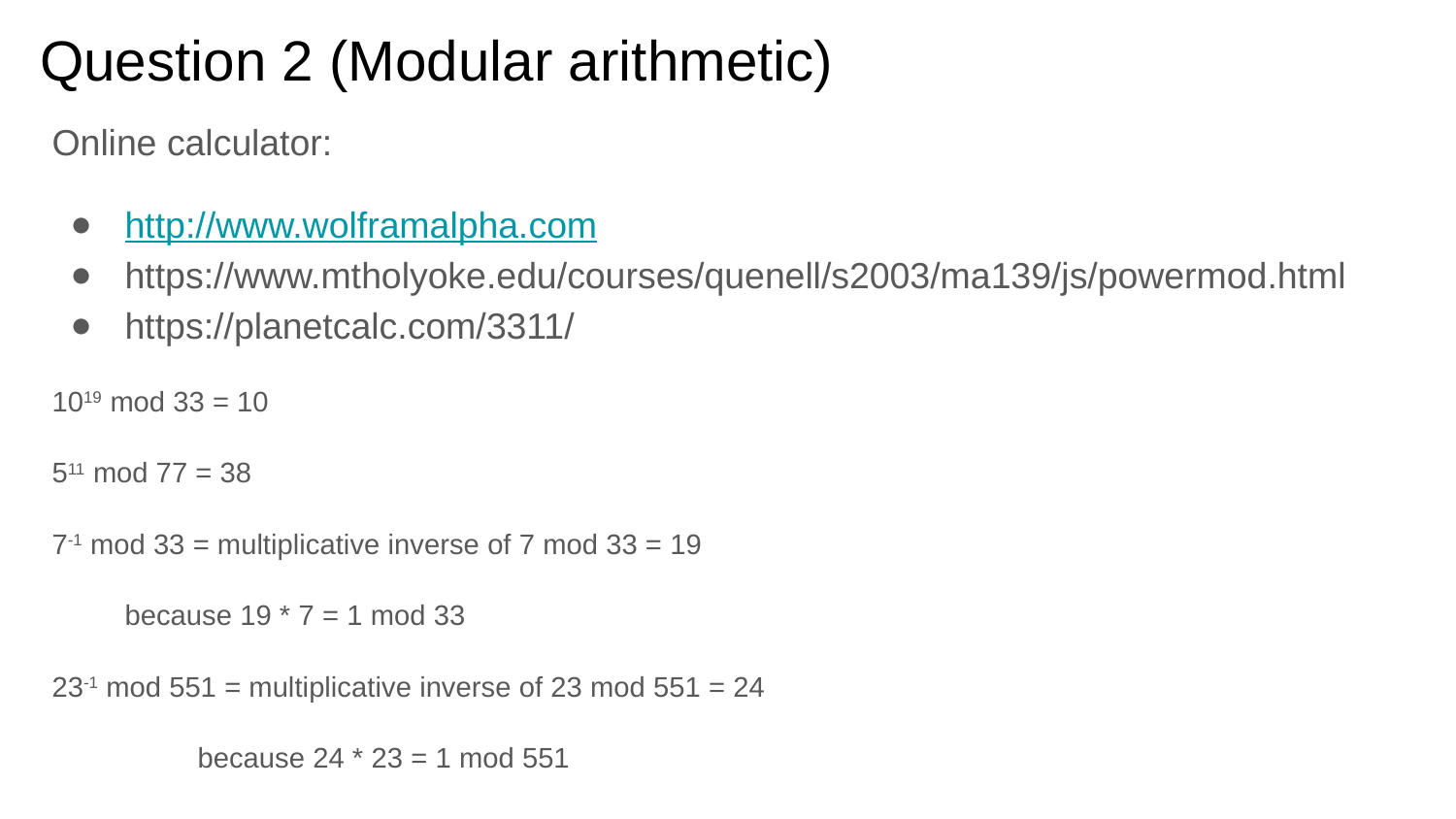

# Question 2 (Modular arithmetic)
Online calculator:
http://www.wolframalpha.com
https://www.mtholyoke.edu/courses/quenell/s2003/ma139/js/powermod.html
https://planetcalc.com/3311/
1019 mod 33 = 10
511 mod 77 = 38
7-1 mod 33 = multiplicative inverse of 7 mod 33 = 19
because 19 * 7 = 1 mod 33
23-1 mod 551 = multiplicative inverse of 23 mod 551 = 24
	because 24 * 23 = 1 mod 551